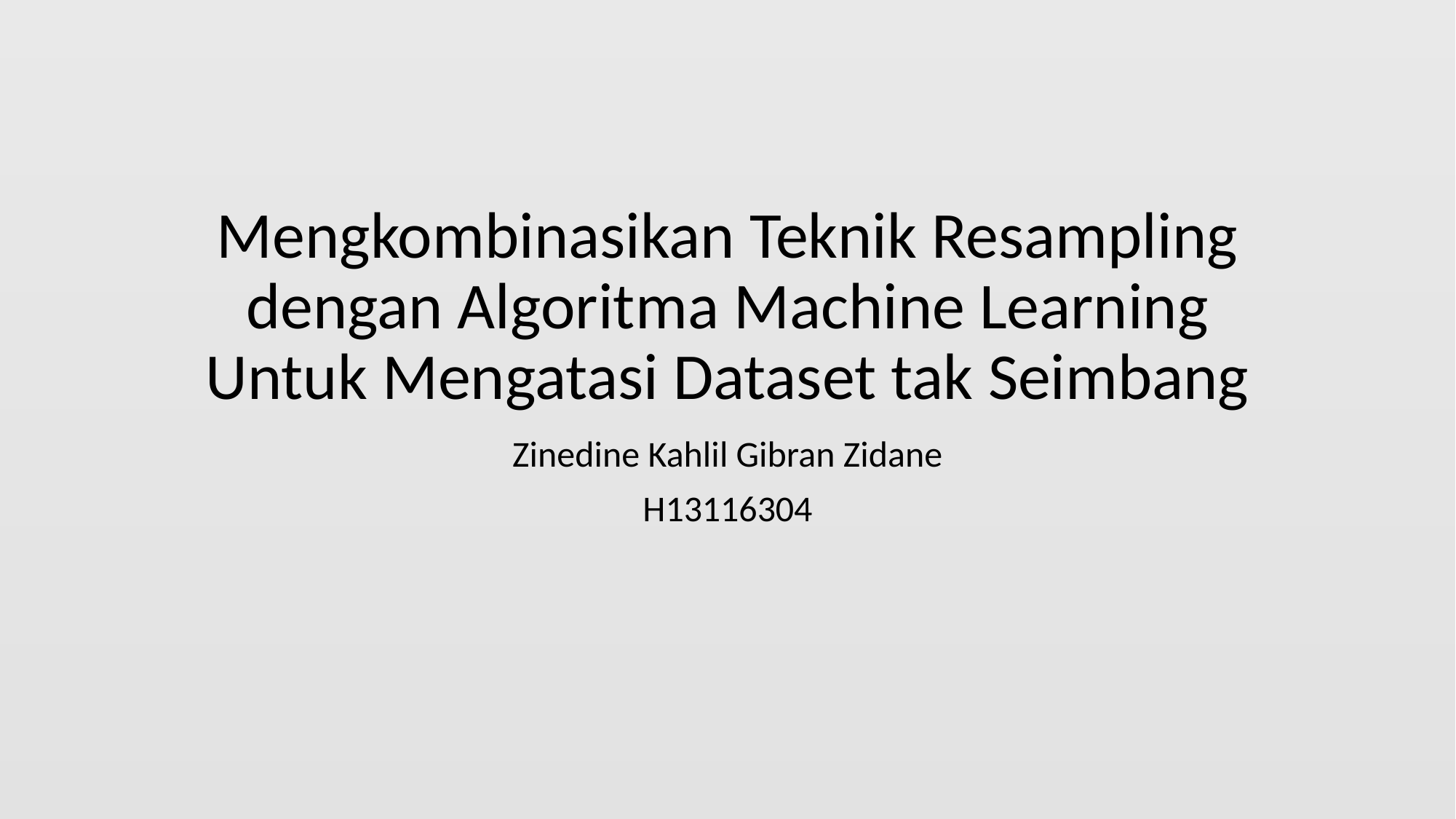

# Mengkombinasikan Teknik Resampling dengan Algoritma Machine Learning Untuk Mengatasi Dataset tak Seimbang
Zinedine Kahlil Gibran Zidane
H13116304